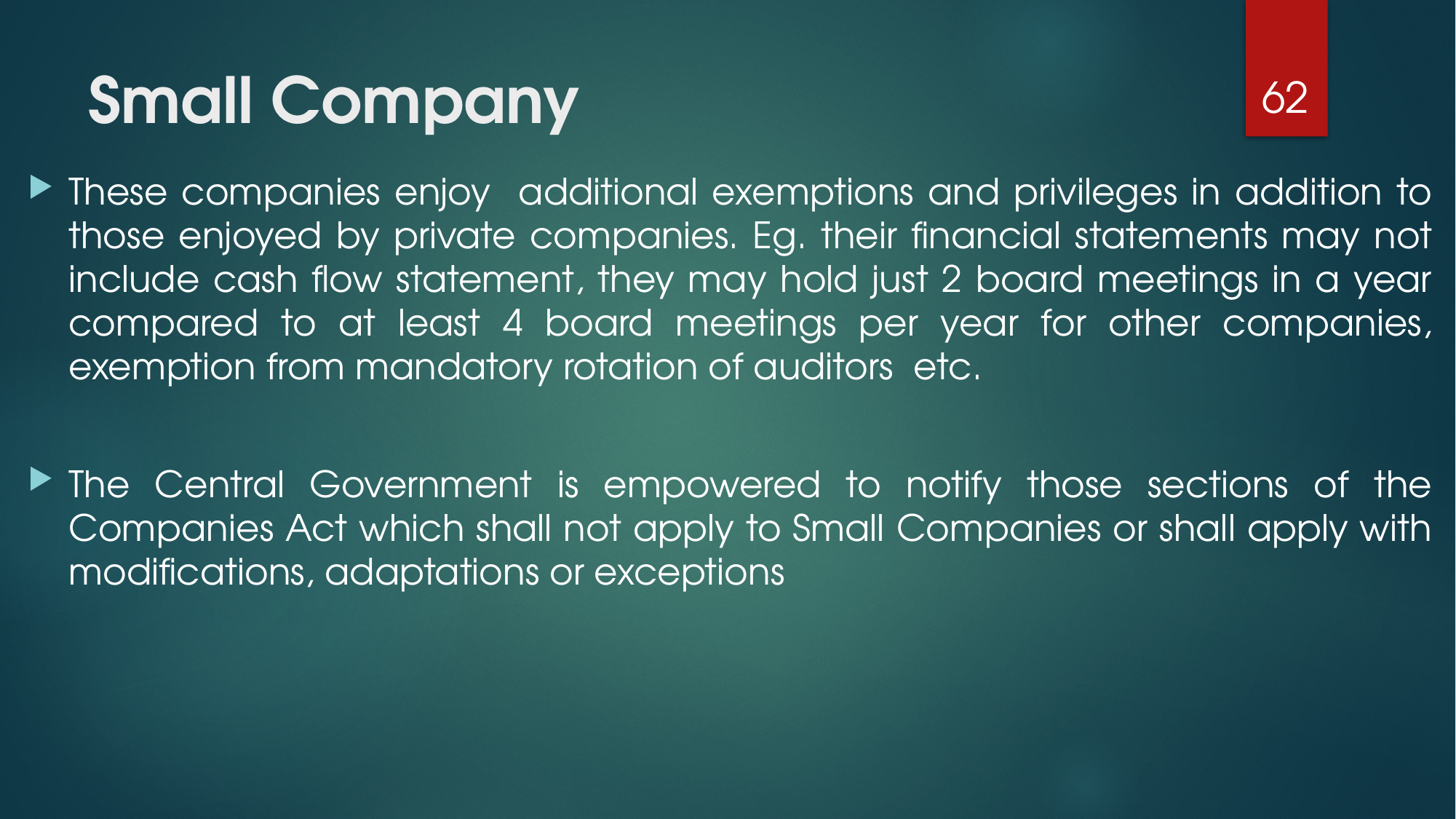

62
# Small Company
These companies enjoy  additional exemptions and privileges in addition to those enjoyed by private companies. Eg. their financial statements may not include cash flow statement, they may hold just 2 board meetings in a year compared to at least 4 board meetings per year for other companies, exemption from mandatory rotation of auditors  etc.

The Central Government is empowered to notify those sections of the Companies Act which shall not apply to Small Companies or shall apply with modifications, adaptations or exceptions